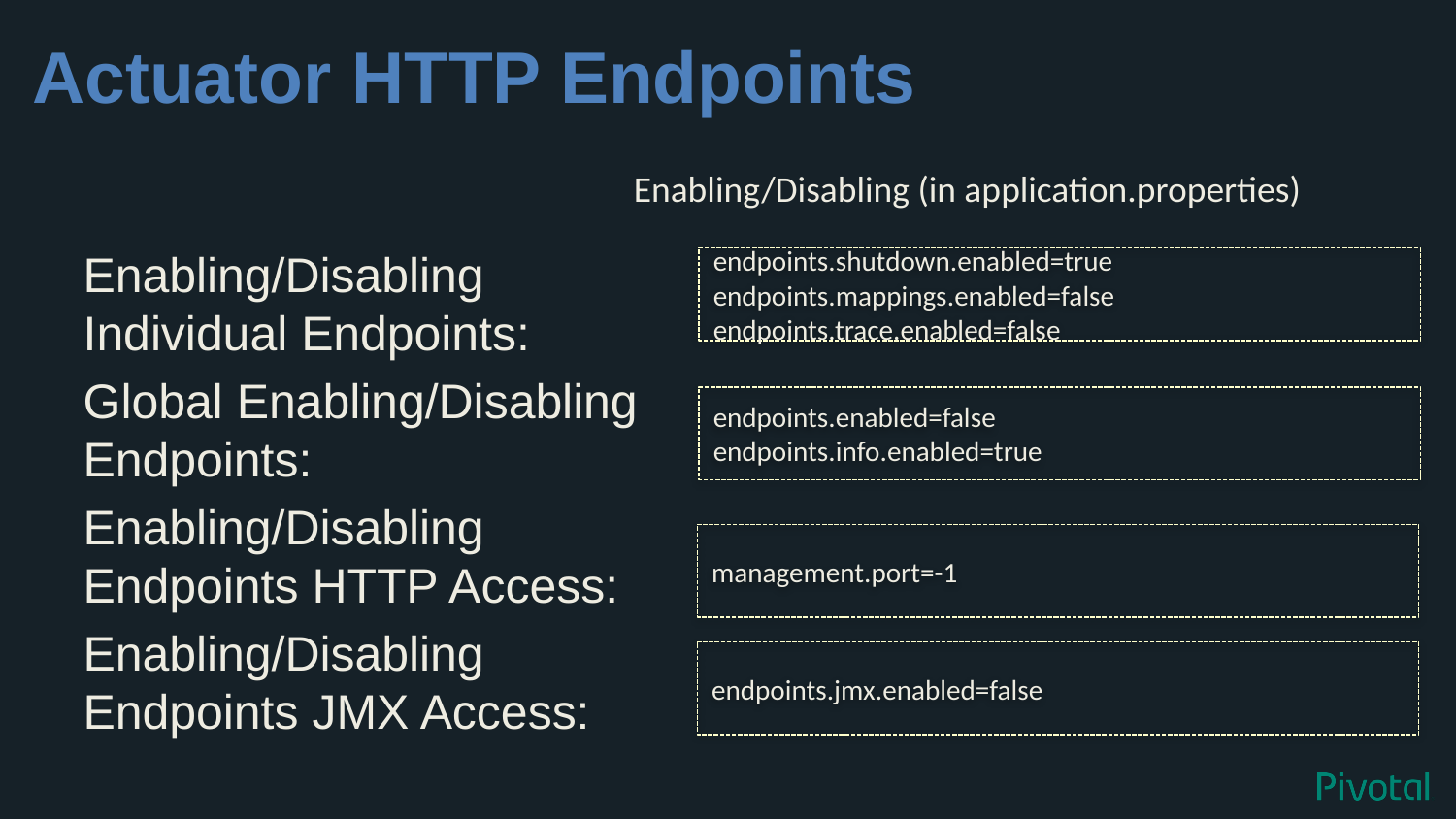

# Actuator HTTP Endpoints

Enabling/Disabling Individual Endpoints:
Global Enabling/Disabling Endpoints:
Enabling/Disabling Endpoints HTTP Access:
Enabling/Disabling Endpoints JMX Access:

Enabling/Disabling (in application.properties)
endpoints.shutdown.enabled=true
endpoints.mappings.enabled=false
endpoints.trace.enabled=false
endpoints.enabled=false
endpoints.info.enabled=true
management.port=-1
endpoints.jmx.enabled=false